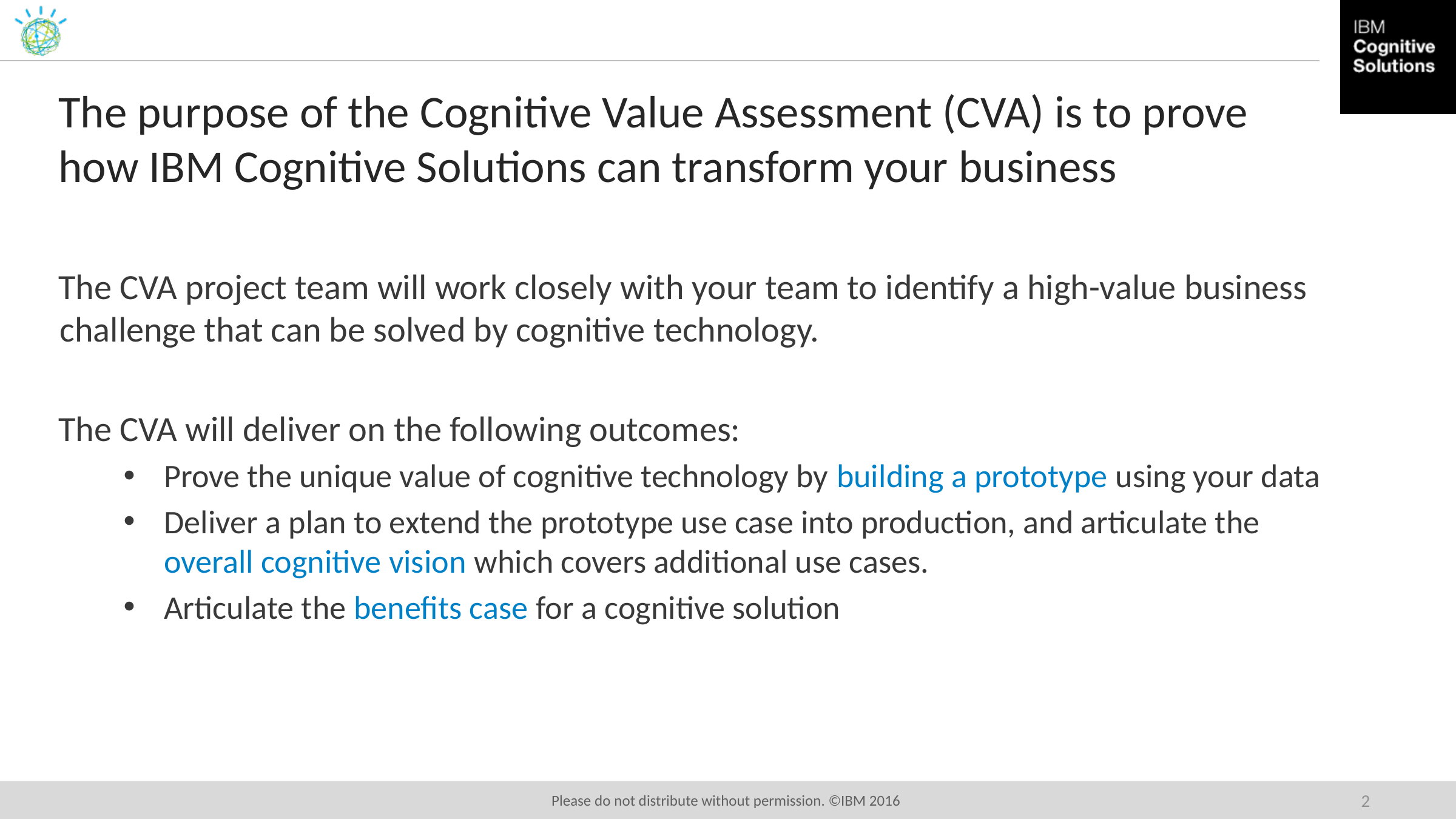

# The purpose of the Cognitive Value Assessment (CVA) is to prove how IBM Cognitive Solutions can transform your business
The CVA project team will work closely with your team to identify a high-value business challenge that can be solved by cognitive technology.

The CVA will deliver on the following outcomes:
Prove the unique value of cognitive technology by building a prototype using your data
Deliver a plan to extend the prototype use case into production, and articulate the
overall cognitive vision which covers additional use cases.
Articulate the benefits case for a cognitive solution

2